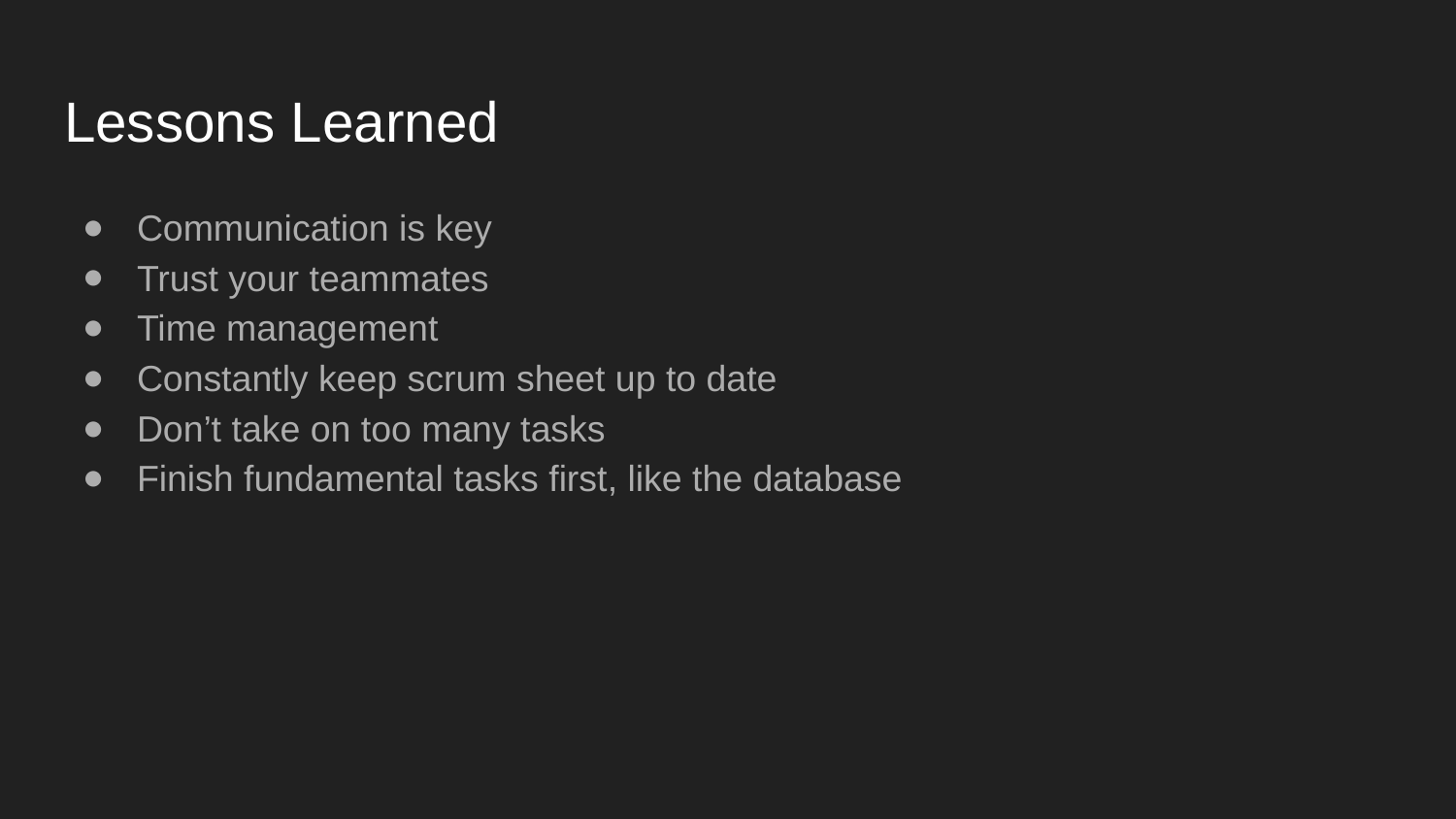

# Lessons Learned
Communication is key
Trust your teammates
Time management
Constantly keep scrum sheet up to date
Don’t take on too many tasks
Finish fundamental tasks first, like the database